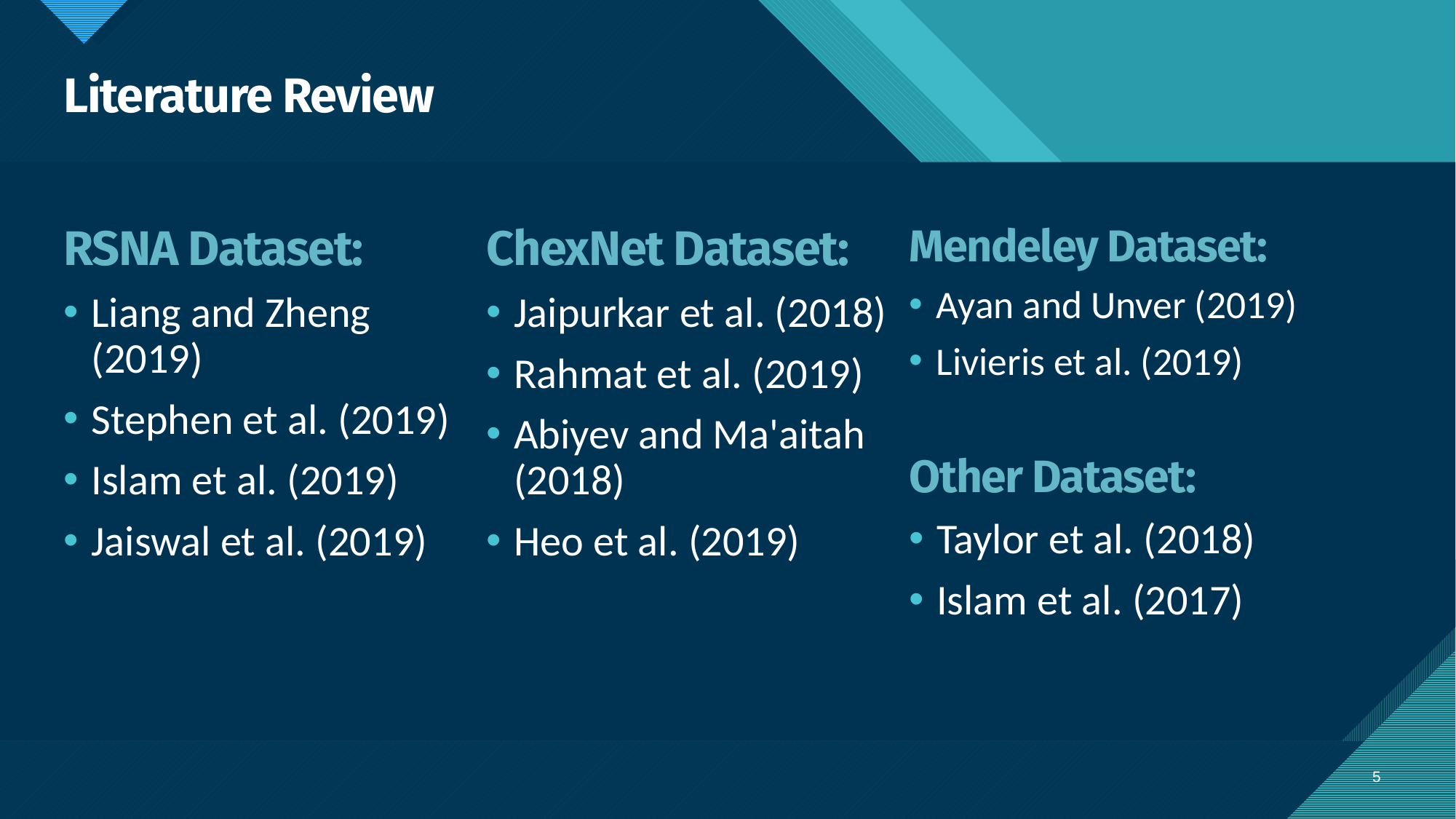

# Literature Review
RSNA Dataset:
Liang and Zheng (2019)
Stephen et al. (2019)
Islam et al. (2019)
Jaiswal et al. (2019)
ChexNet Dataset:
Jaipurkar et al. (2018)
Rahmat et al. (2019)
Abiyev and Ma'aitah (2018)
Heo et al. (2019)
Mendeley Dataset:
Ayan and Unver (2019)
Livieris et al. (2019)
Other Dataset:
Taylor et al. (2018)
Islam et al. (2017)
5